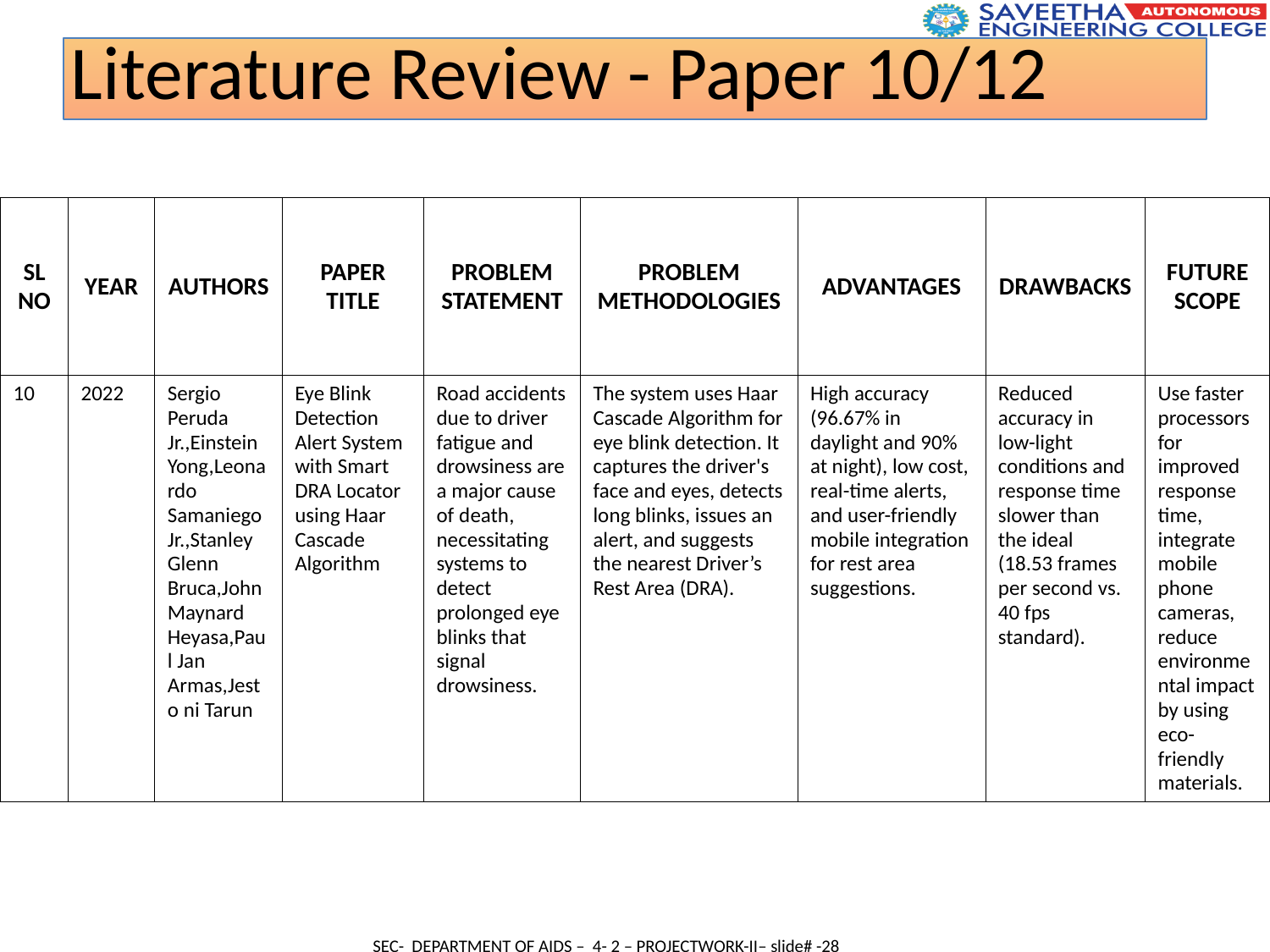

Literature Review - Paper 10/12
| SL NO | YEAR | AUTHORS | PAPER TITLE | PROBLEM STATEMENT | PROBLEM METHODOLOGIES | ADVANTAGES | DRAWBACKS | FUTURE SCOPE |
| --- | --- | --- | --- | --- | --- | --- | --- | --- |
| 10 | 2022 | Sergio Peruda Jr.,Einstein Yong,Leonardo Samaniego Jr.,Stanley Glenn Bruca,John Maynard Heyasa,Paul Jan Armas,Jesto ni Tarun | Eye Blink Detection Alert System with Smart DRA Locator using Haar Cascade Algorithm | Road accidents due to driver fatigue and drowsiness are a major cause of death, necessitating systems to detect prolonged eye blinks that signal drowsiness. | The system uses Haar Cascade Algorithm for eye blink detection. It captures the driver's face and eyes, detects long blinks, issues an alert, and suggests the nearest Driver’s Rest Area (DRA). | High accuracy (96.67% in daylight and 90% at night), low cost, real-time alerts, and user-friendly mobile integration for rest area suggestions. | Reduced accuracy in low-light conditions and response time slower than the ideal (18.53 frames per second vs. 40 fps standard). | Use faster processors for improved response time, integrate mobile phone cameras, reduce environmental impact by using eco-friendly materials. |